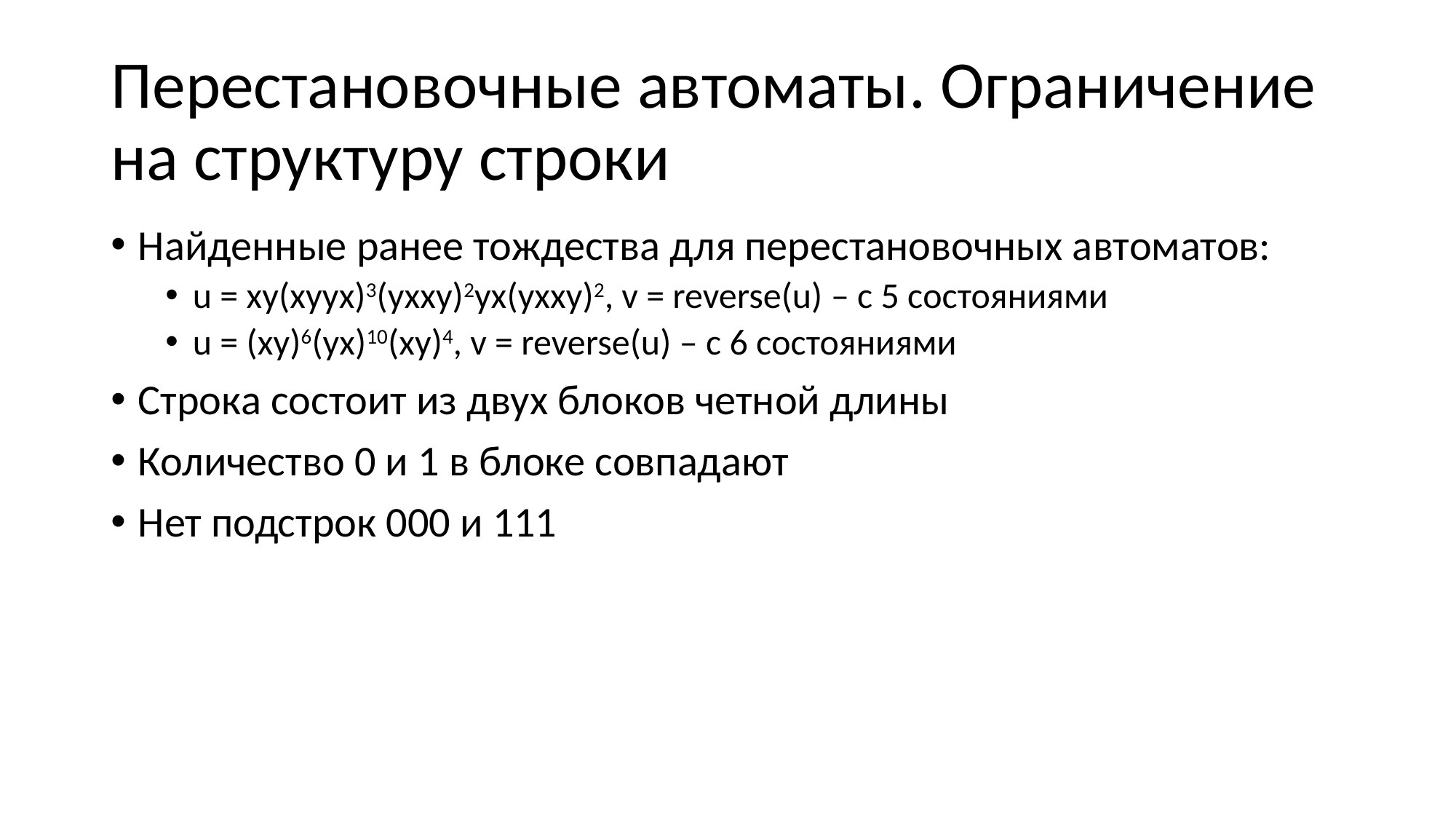

# Перестановочные автоматы. Ограничение на структуру строки
Найденные ранее тождества для перестановочных автоматов:
u = xy(xyyx)3(yxxy)2yx(yxxy)2, v = reverse(u) – с 5 состояниями
u = (xy)6(yx)10(xy)4, v = reverse(u) – с 6 состояниями
Строка состоит из двух блоков четной длины
Количество 0 и 1 в блоке совпадают
Нет подстрок 000 и 111